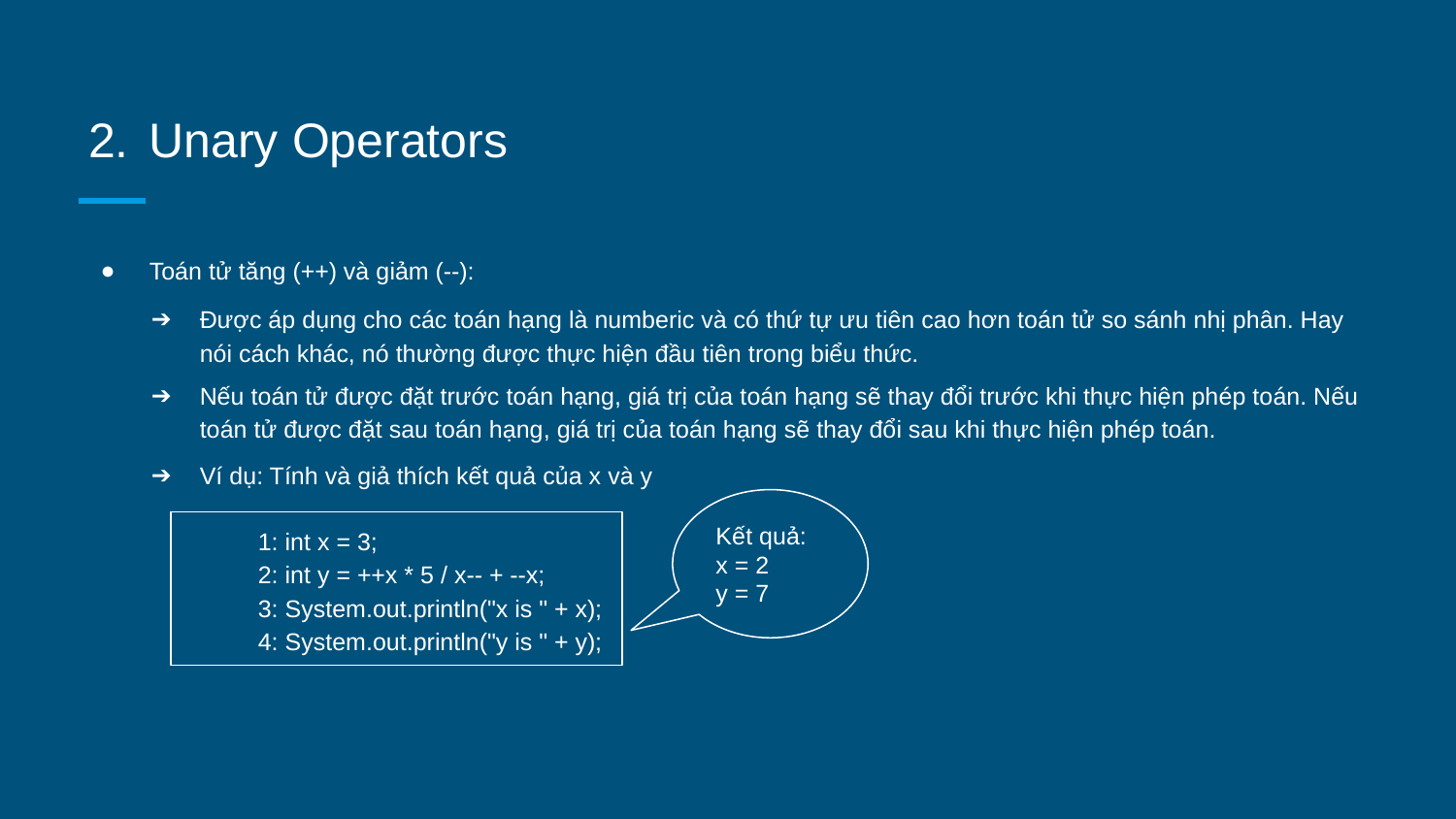

# Unary Operators
Toán tử tăng (++) và giảm (--):
Được áp dụng cho các toán hạng là numberic và có thứ tự ưu tiên cao hơn toán tử so sánh nhị phân. Hay nói cách khác, nó thường được thực hiện đầu tiên trong biểu thức.
Nếu toán tử được đặt trước toán hạng, giá trị của toán hạng sẽ thay đổi trước khi thực hiện phép toán. Nếu toán tử được đặt sau toán hạng, giá trị của toán hạng sẽ thay đổi sau khi thực hiện phép toán.
Ví dụ: Tính và giả thích kết quả của x và y
Kết quả:
x = 2
y = 7
1: int x = 3;
2: int y = ++x * 5 / x-- + --x;
3: System.out.println("x is " + x);
4: System.out.println("y is " + y);